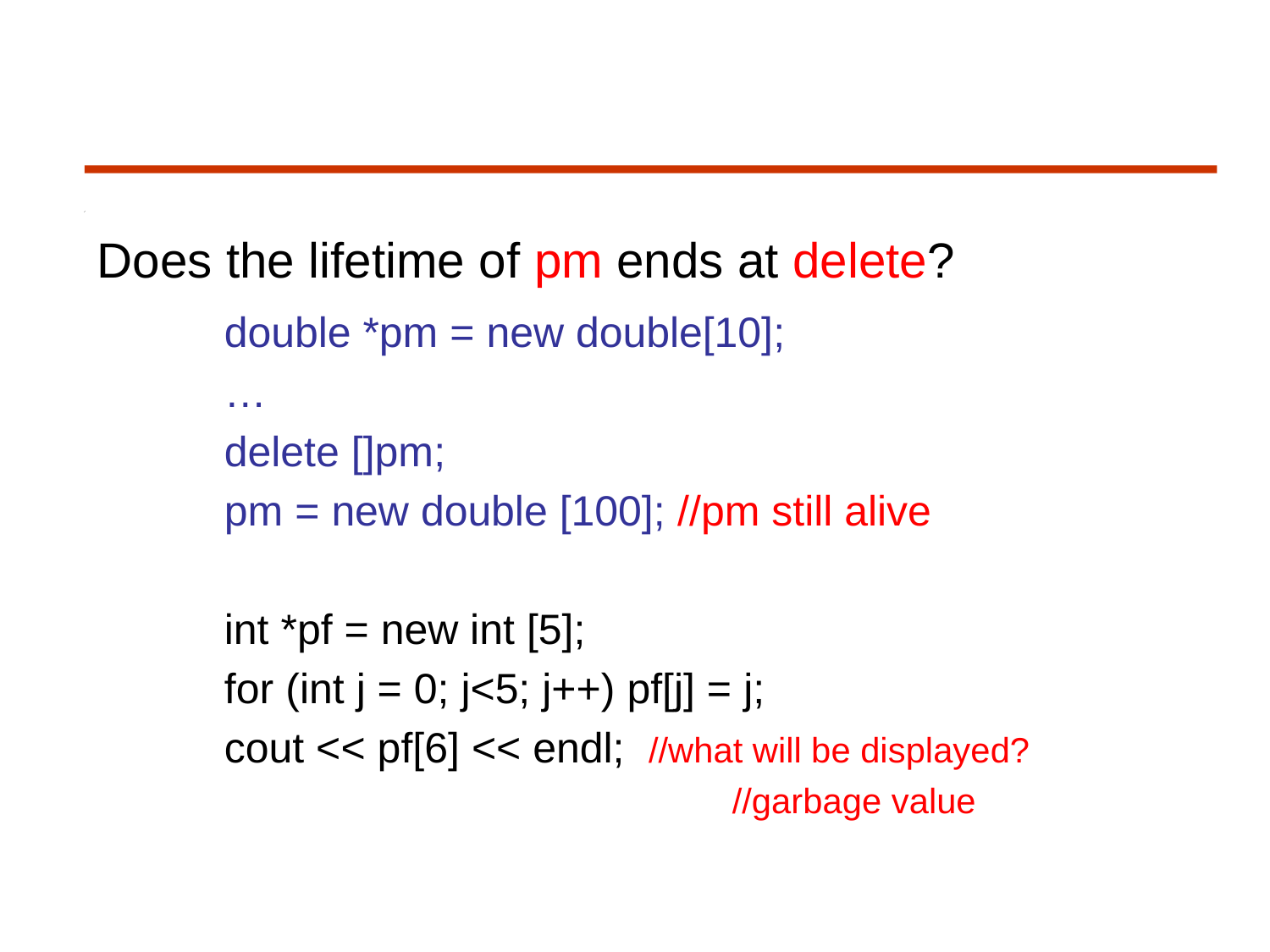

Does the lifetime of pm ends at delete?
	double *pm = new double[10];
	…
	delete []pm;
	pm = new double [100]; //pm still alive

	int *pf = new int [5];
	for (int j = 0; j<5; j++) pf[j] = j;
	cout << pf[6] << endl;  //what will be displayed?
					//garbage value